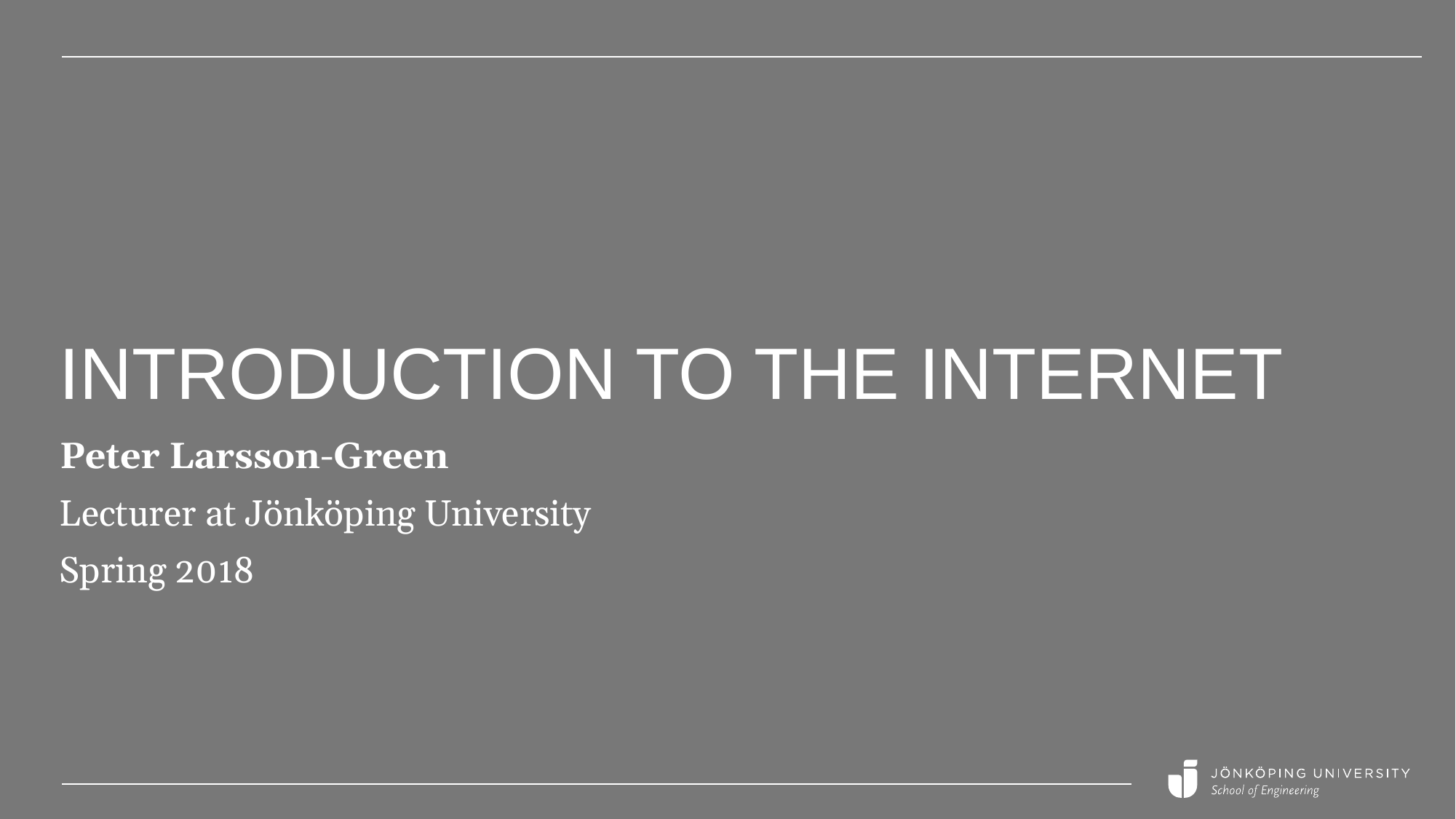

# Introduction to the Internet
Peter Larsson-Green
Lecturer at Jönköping University
Spring 2018